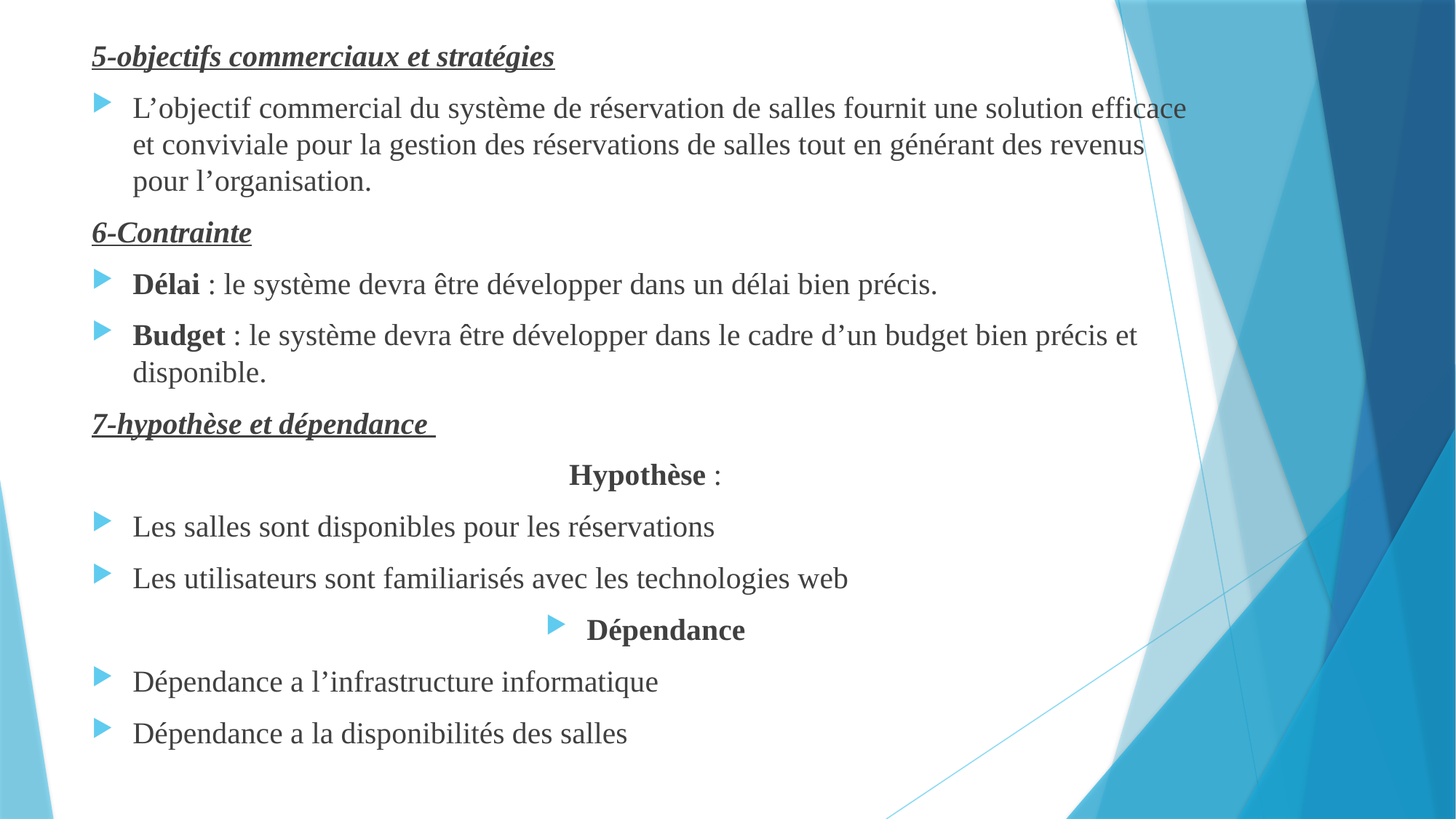

5-objectifs commerciaux et stratégies
L’objectif commercial du système de réservation de salles fournit une solution efficace et conviviale pour la gestion des réservations de salles tout en générant des revenus pour l’organisation.
6-Contrainte
Délai : le système devra être développer dans un délai bien précis.
Budget : le système devra être développer dans le cadre d’un budget bien précis et disponible.
7-hypothèse et dépendance
Hypothèse :
Les salles sont disponibles pour les réservations
Les utilisateurs sont familiarisés avec les technologies web
Dépendance
Dépendance a l’infrastructure informatique
Dépendance a la disponibilités des salles